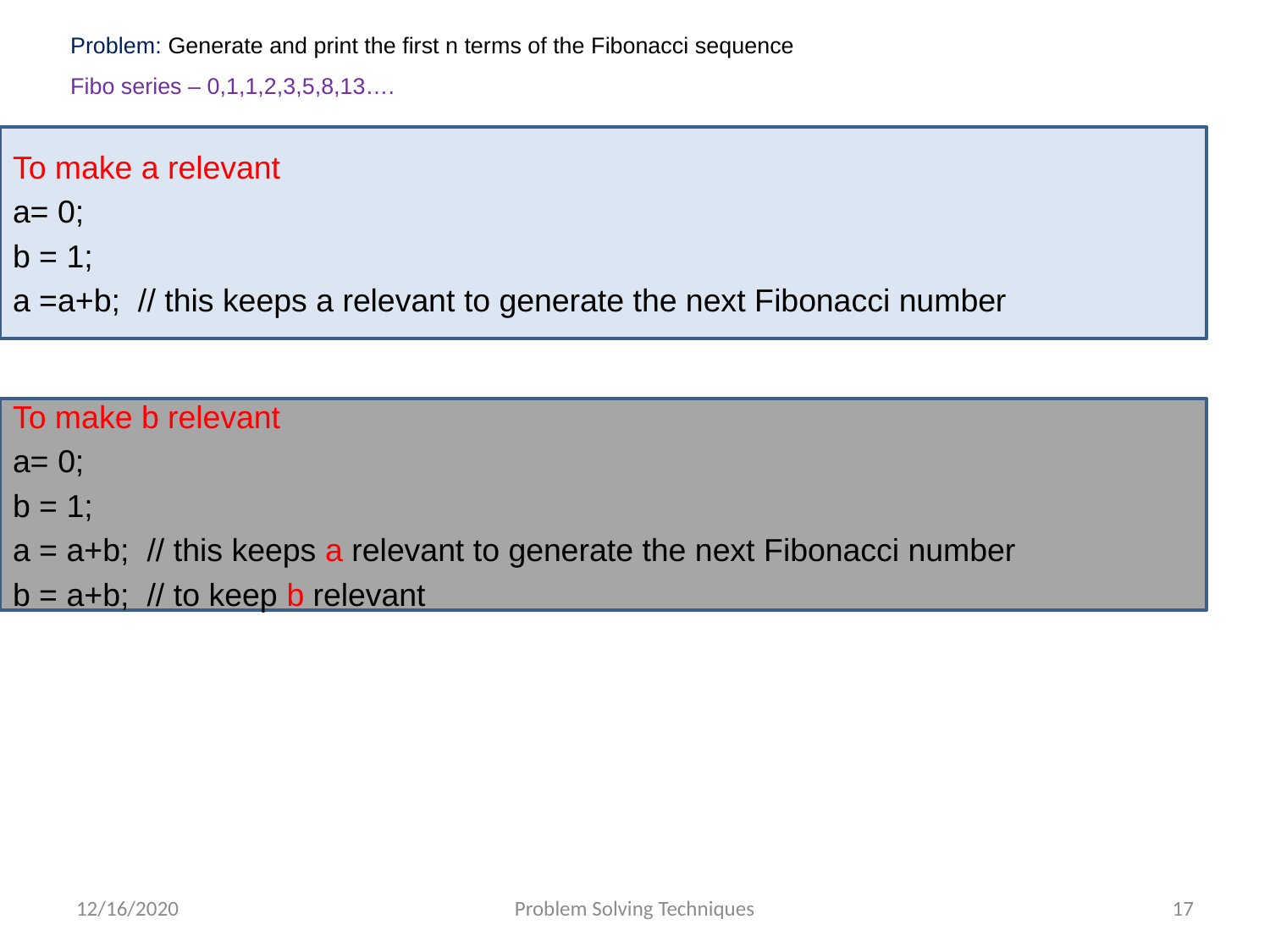

# Problem: Generate and print the first n terms of the Fibonacci sequence Fibo series – 0,1,1,2,3,5,8,13….

To make a relevant
a= 0;
b = 1;
a =a+b;  // this keeps a relevant to generate the next Fibonacci number

To make b relevant
a= 0;
b = 1;
a = a+b;  // this keeps a relevant to generate the next Fibonacci number
b = a+b;  // to keep b relevant

12/16/2020
Problem Solving Techniques
17